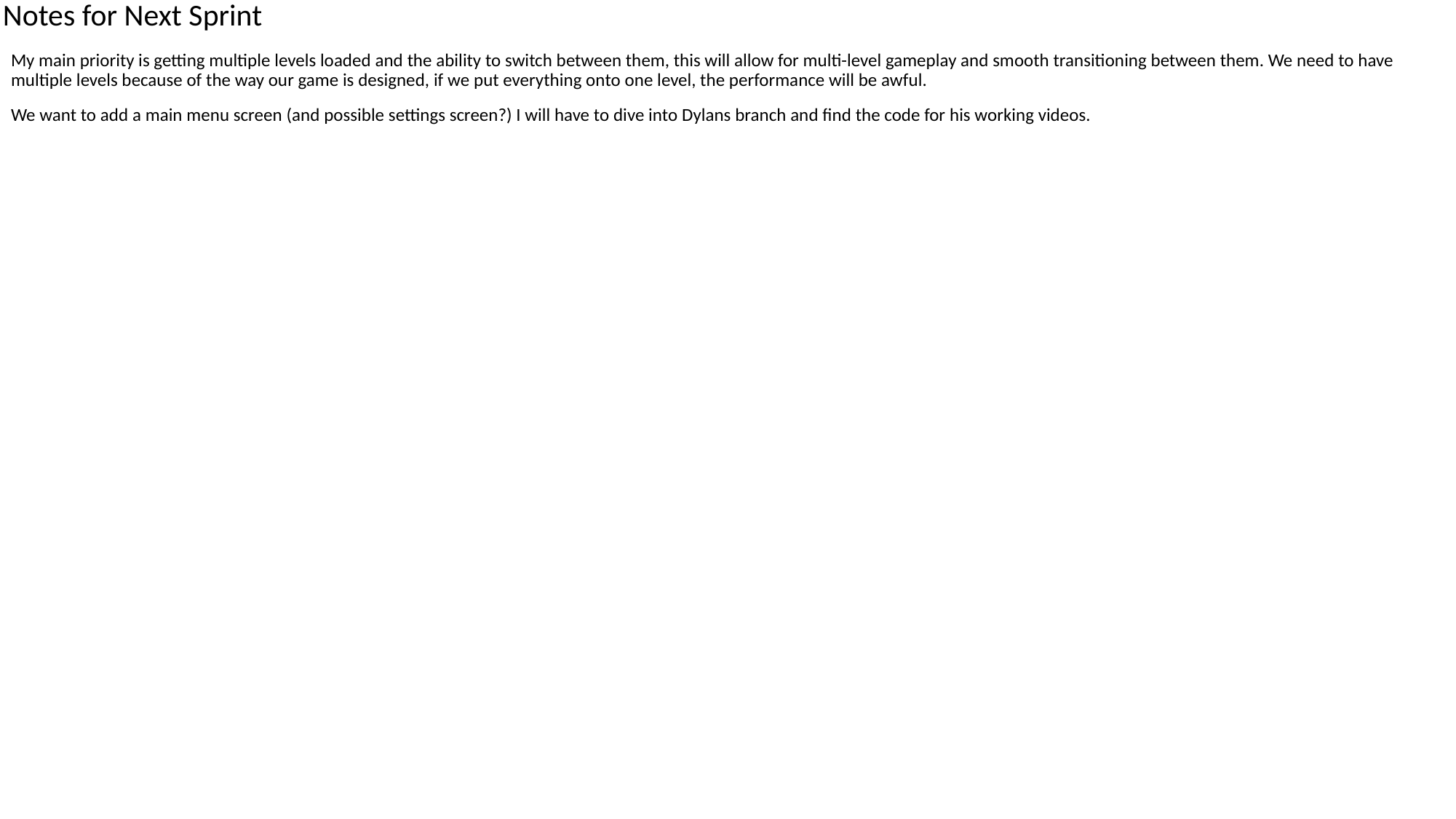

# Notes for Next Sprint
My main priority is getting multiple levels loaded and the ability to switch between them, this will allow for multi-level gameplay and smooth transitioning between them. We need to have multiple levels because of the way our game is designed, if we put everything onto one level, the performance will be awful.
We want to add a main menu screen (and possible settings screen?) I will have to dive into Dylans branch and find the code for his working videos.